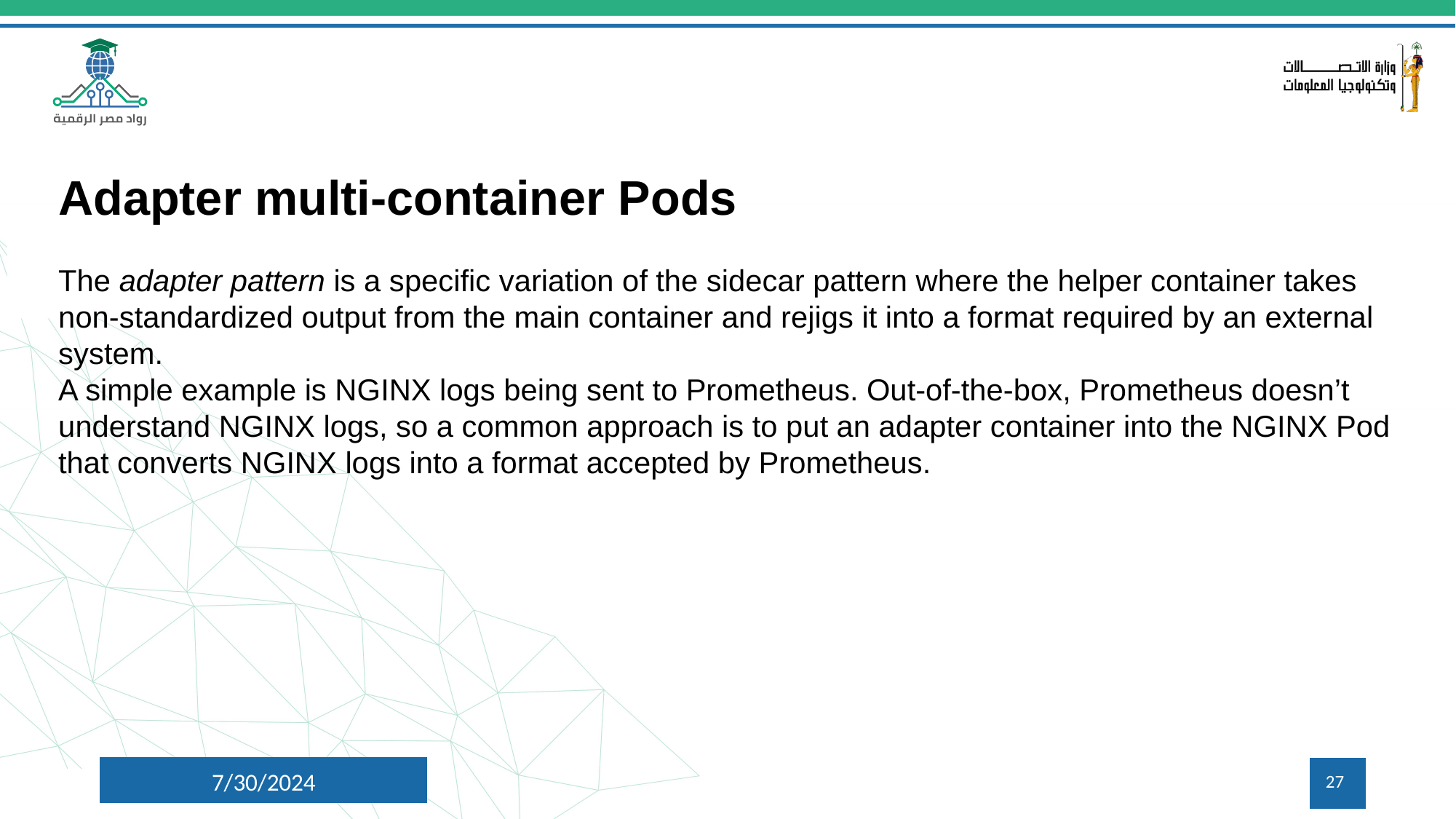

Adapter multi-container Pods

The adapter pattern is a specific variation of the sidecar pattern where the helper container takes non-standardized output from the main container and rejigs it into a format required by an external system.
A simple example is NGINX logs being sent to Prometheus. Out-of-the-box, Prometheus doesn’t understand NGINX logs, so a common approach is to put an adapter container into the NGINX Pod that converts NGINX logs into a format accepted by Prometheus.
7/30/2024

27